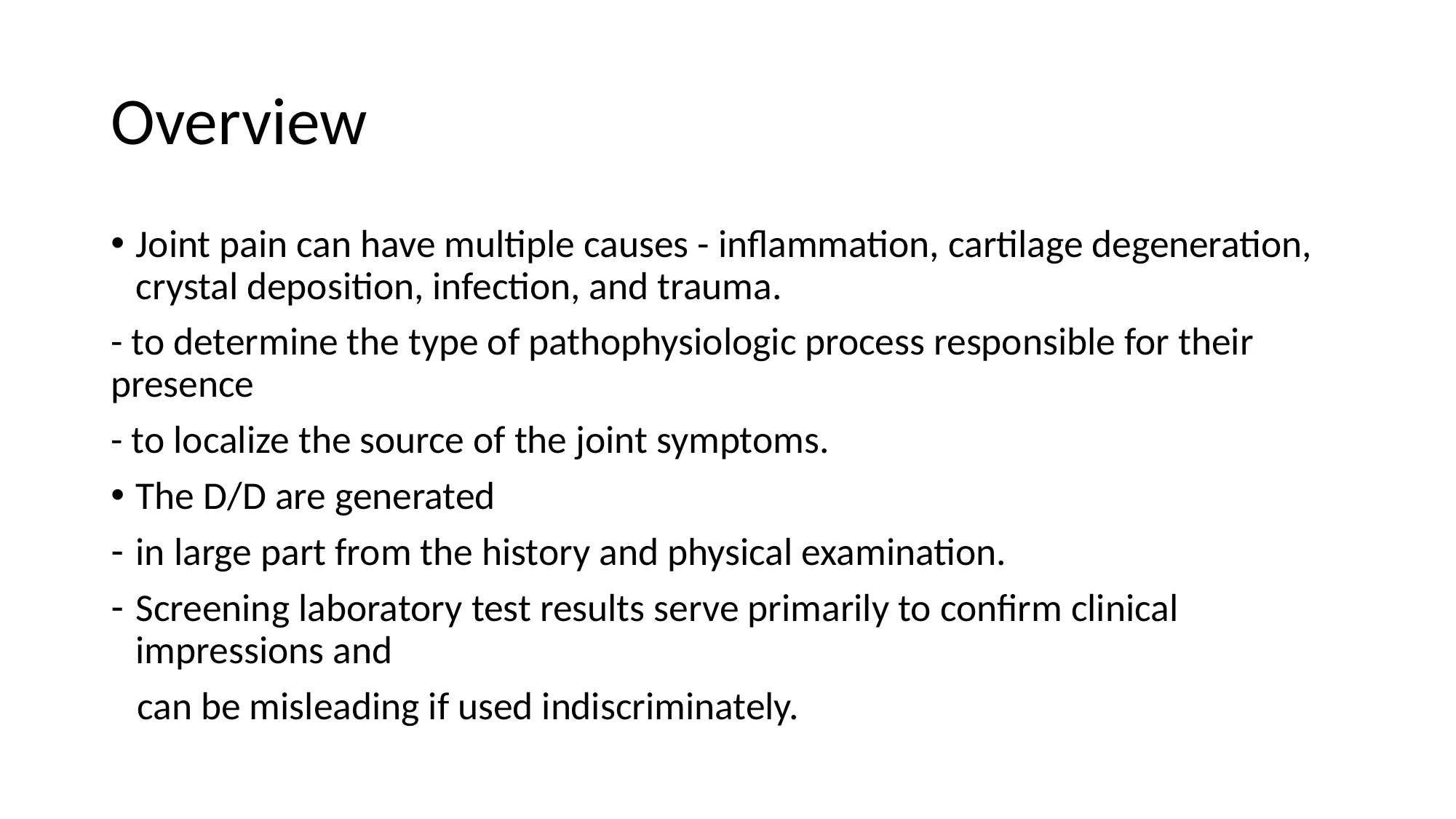

# Overview
Joint pain can have multiple causes - inflammation, cartilage degeneration, crystal deposition, infection, and trauma.
- to determine the type of pathophysiologic process responsible for their presence
- to localize the source of the joint symptoms.
The D/D are generated
in large part from the history and physical examination.
Screening laboratory test results serve primarily to confirm clinical impressions and
   can be misleading if used indiscriminately.